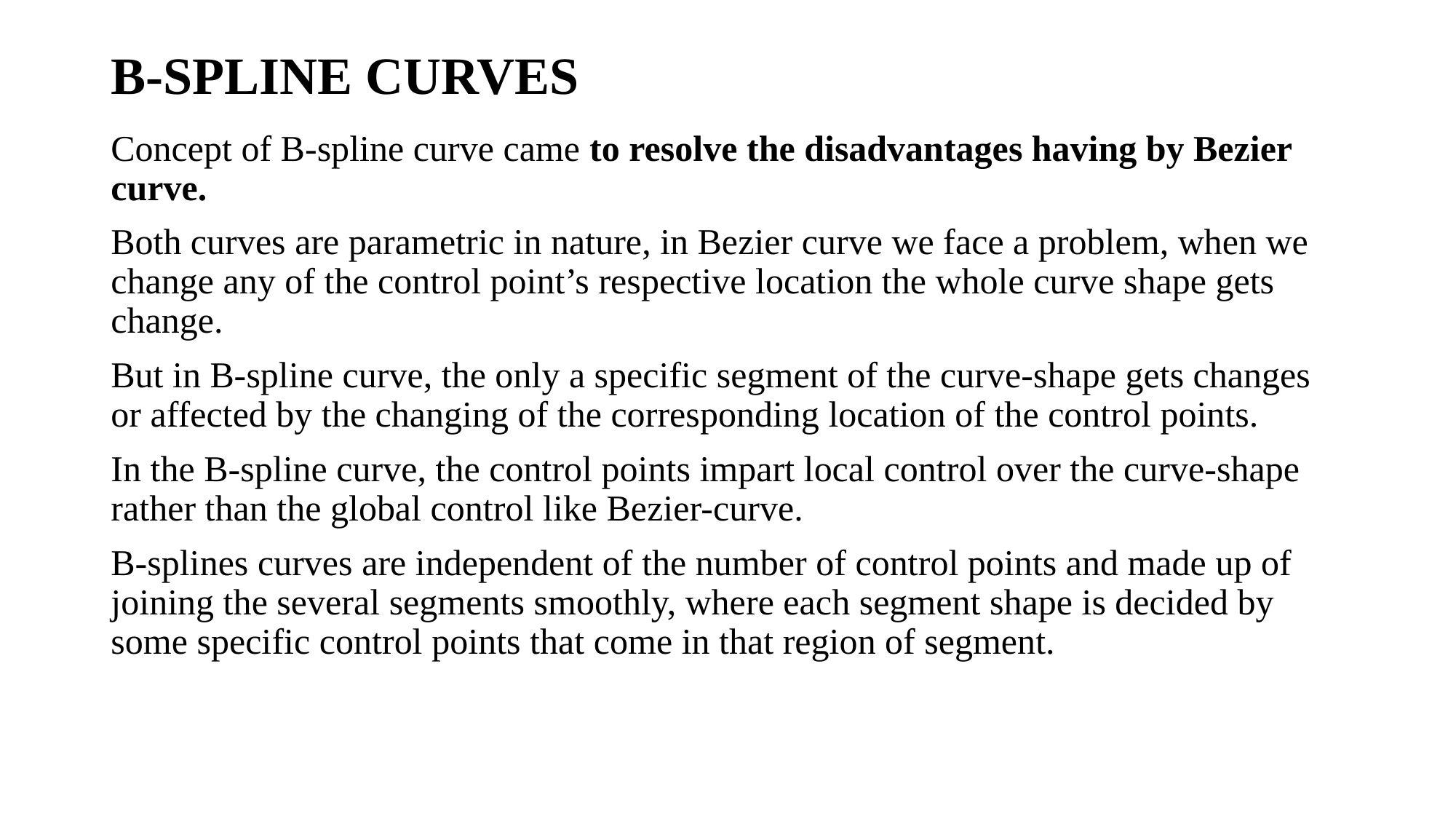

# B-SPLINE CURVES
Concept of B-spline curve came to resolve the disadvantages having by Bezier curve.
Both curves are parametric in nature, in Bezier curve we face a problem, when we change any of the control point’s respective location the whole curve shape gets change.
But in B-spline curve, the only a specific segment of the curve-shape gets changes or affected by the changing of the corresponding location of the control points.
In the B-spline curve, the control points impart local control over the curve-shape rather than the global control like Bezier-curve.
B-splines curves are independent of the number of control points and made up of joining the several segments smoothly, where each segment shape is decided by some specific control points that come in that region of segment.